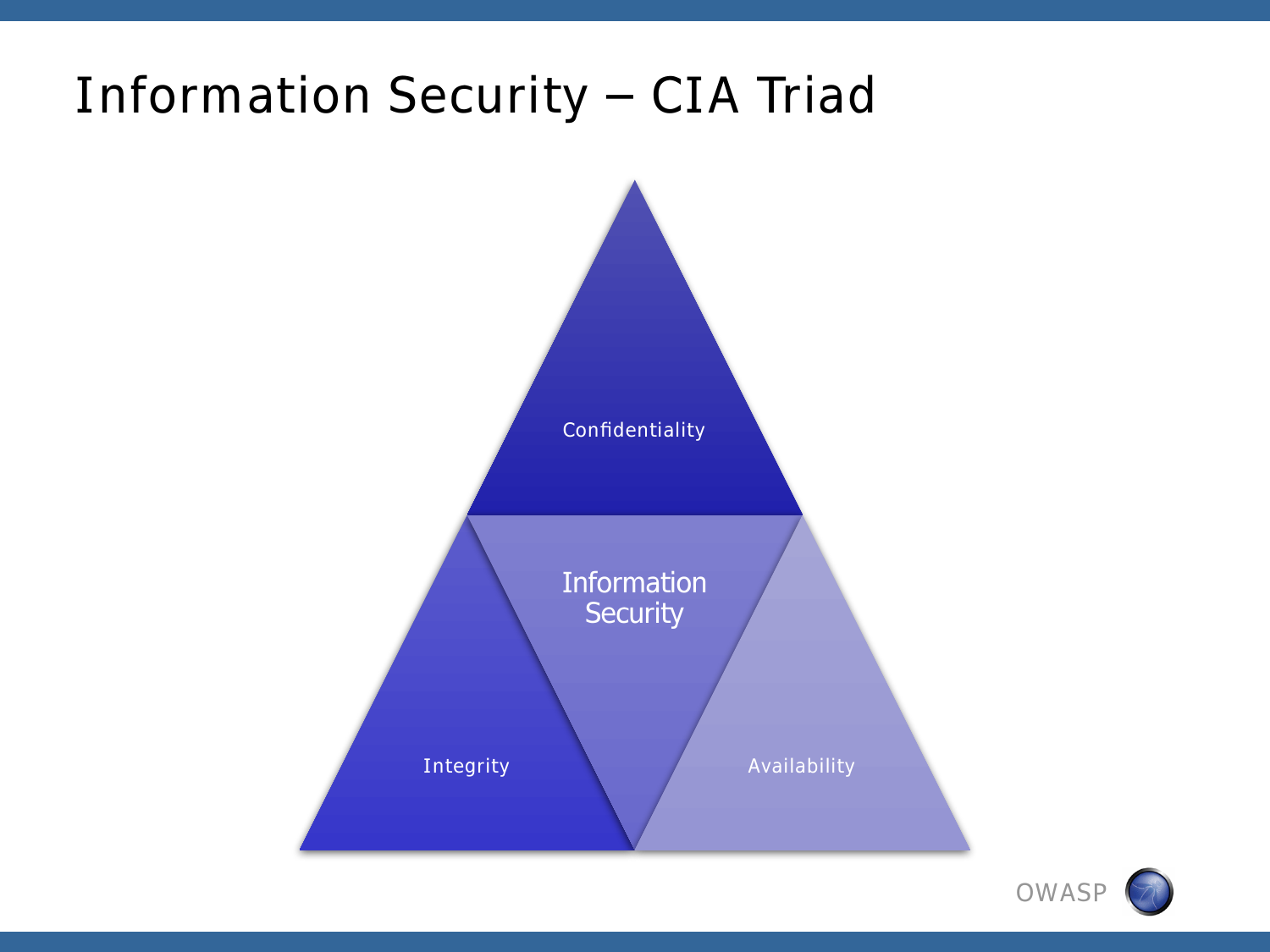

# Information Security – CIA Triad
Confidentiality
Integrity
Information Security
Availability